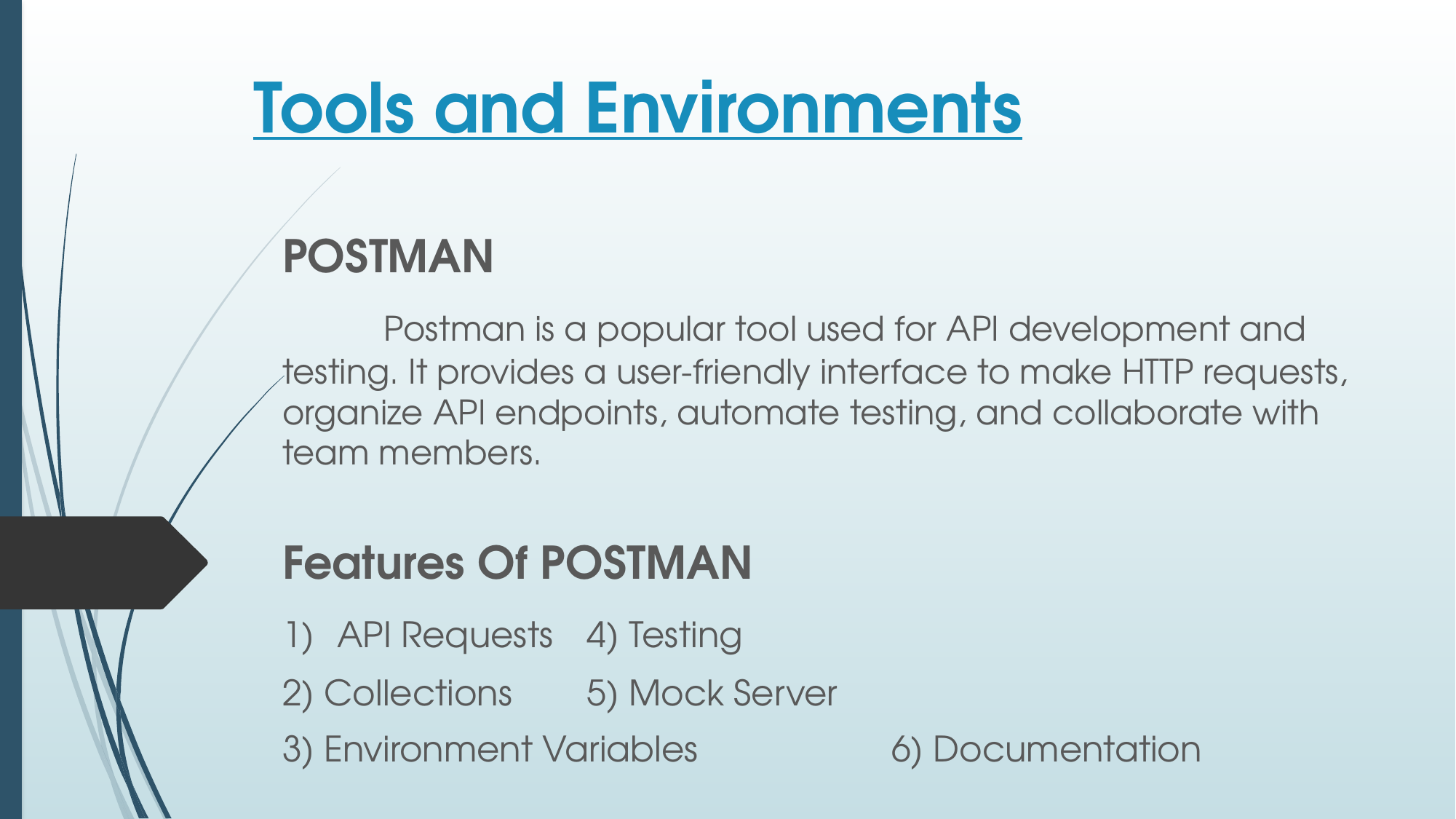

# Tools and Environments
POSTMAN
				Postman is a popular tool used for API development and testing. It provides a user-friendly interface to make HTTP requests, organize API endpoints, automate testing, and collaborate with team members.

Features Of POSTMAN
1)  API Requests					4) Testing
2) Collections						5) Mock Server
3) Environment Variables		6) Documentation